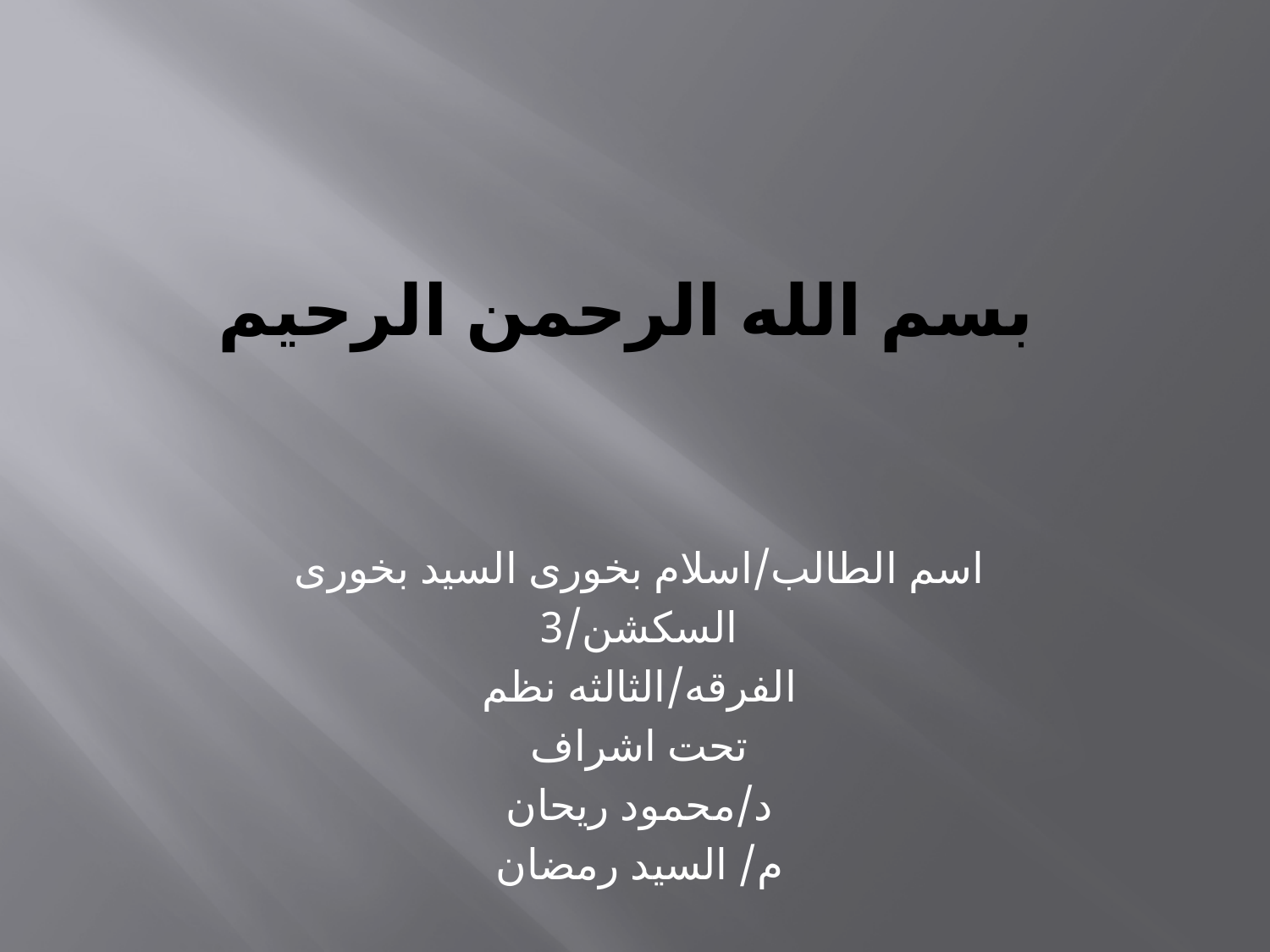

# بسم الله الرحمن الرحيم

اسم الطالب/اسلام بخورى السيد بخورى
السكشن/3
الفرقه/الثالثه نظم
تحت اشراف
د/محمود ريحان
م/ السيد رمضان